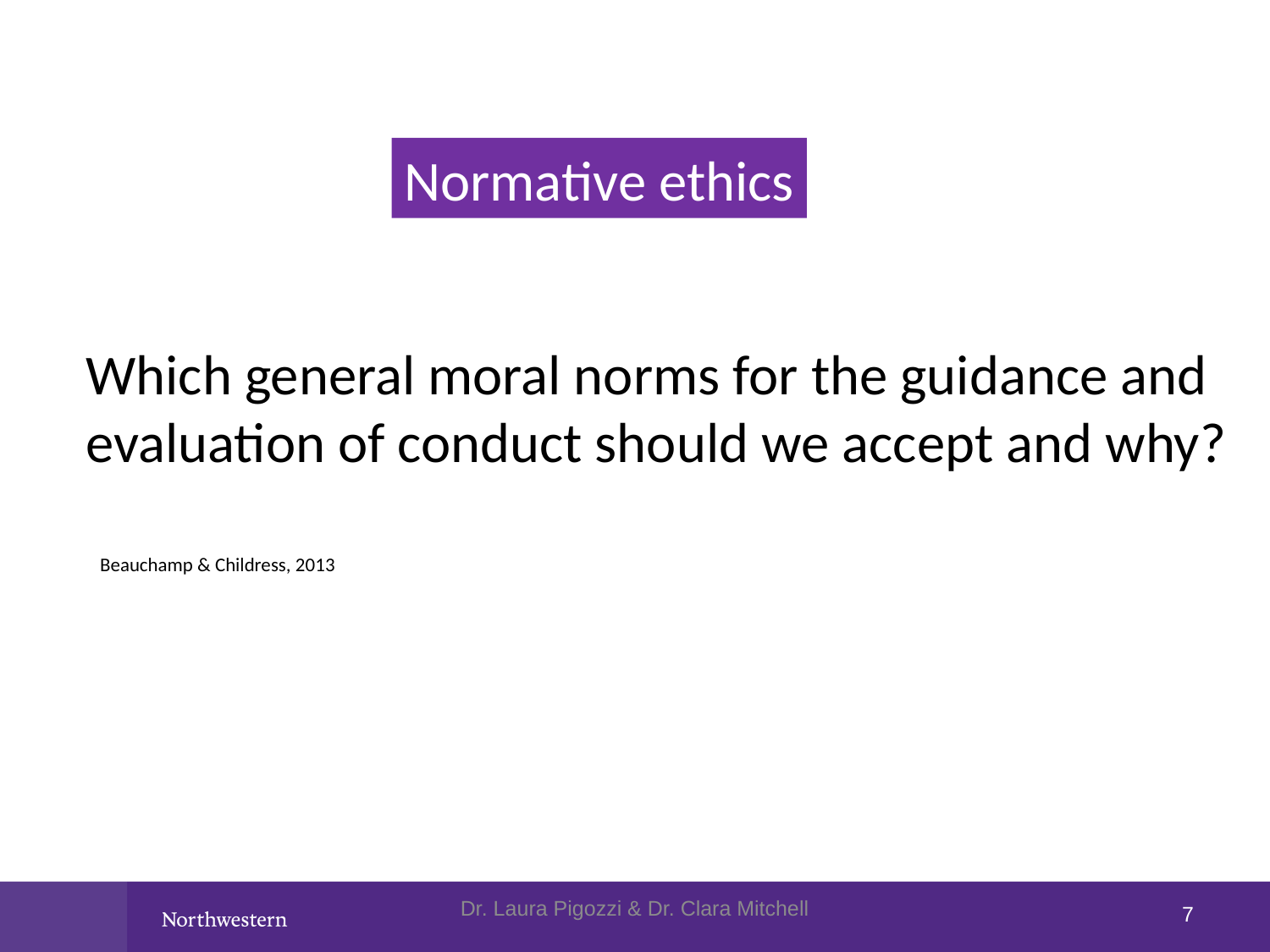

Normative ethics
Which general moral norms for the guidance and
evaluation of conduct should we accept and why?
Beauchamp & Childress, 2013
Dr. Laura Pigozzi & Dr. Clara Mitchell
7